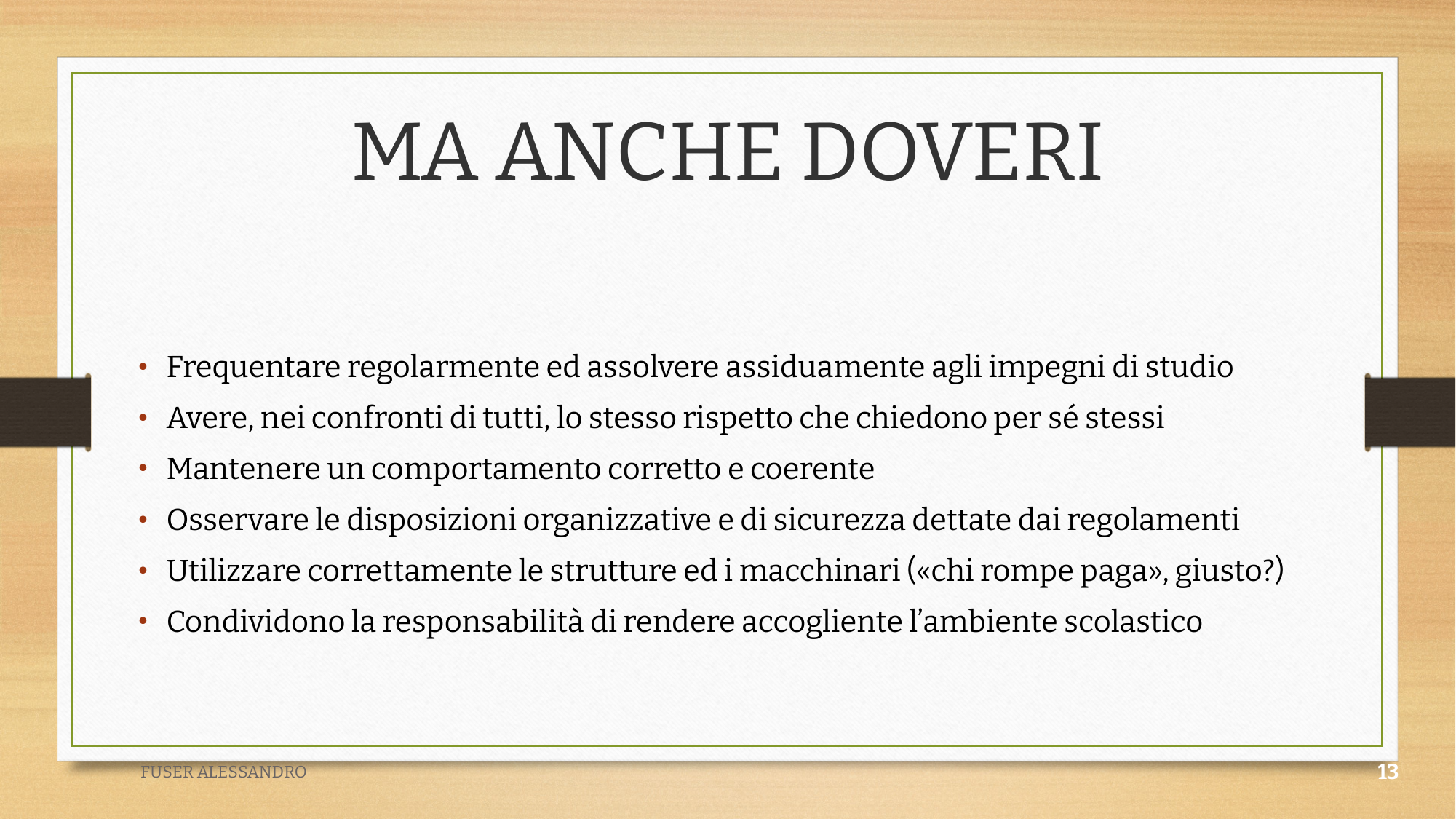

MA ANCHE DOVERI
 Frequentare regolarmente ed assolvere assiduamente agli impegni di studio
 Avere, nei confronti di tutti, lo stesso rispetto che chiedono per sé stessi
 Mantenere un comportamento corretto e coerente
 Osservare le disposizioni organizzative e di sicurezza dettate dai regolamenti
 Utilizzare correttamente le strutture ed i macchinari («chi rompe paga», giusto?)
 Condividono la responsabilità di rendere accogliente l’ambiente scolastico
FUSER ALESSANDRO
13